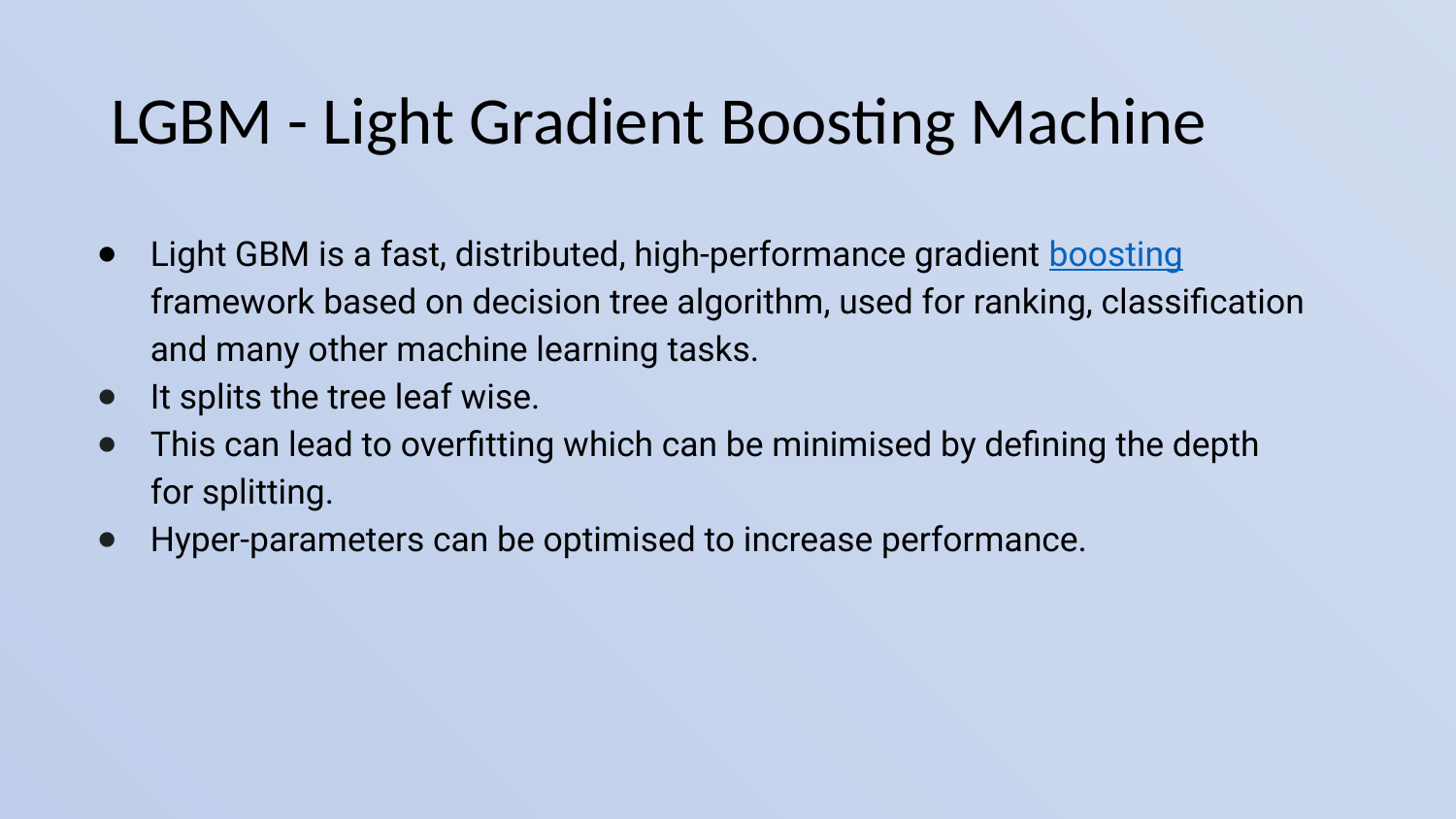

# LGBM - Light Gradient Boosting Machine
Light GBM is a fast, distributed, high-performance gradient boosting framework based on decision tree algorithm, used for ranking, classification and many other machine learning tasks.
It splits the tree leaf wise.
This can lead to overfitting which can be minimised by defining the depth for splitting.
Hyper-parameters can be optimised to increase performance.